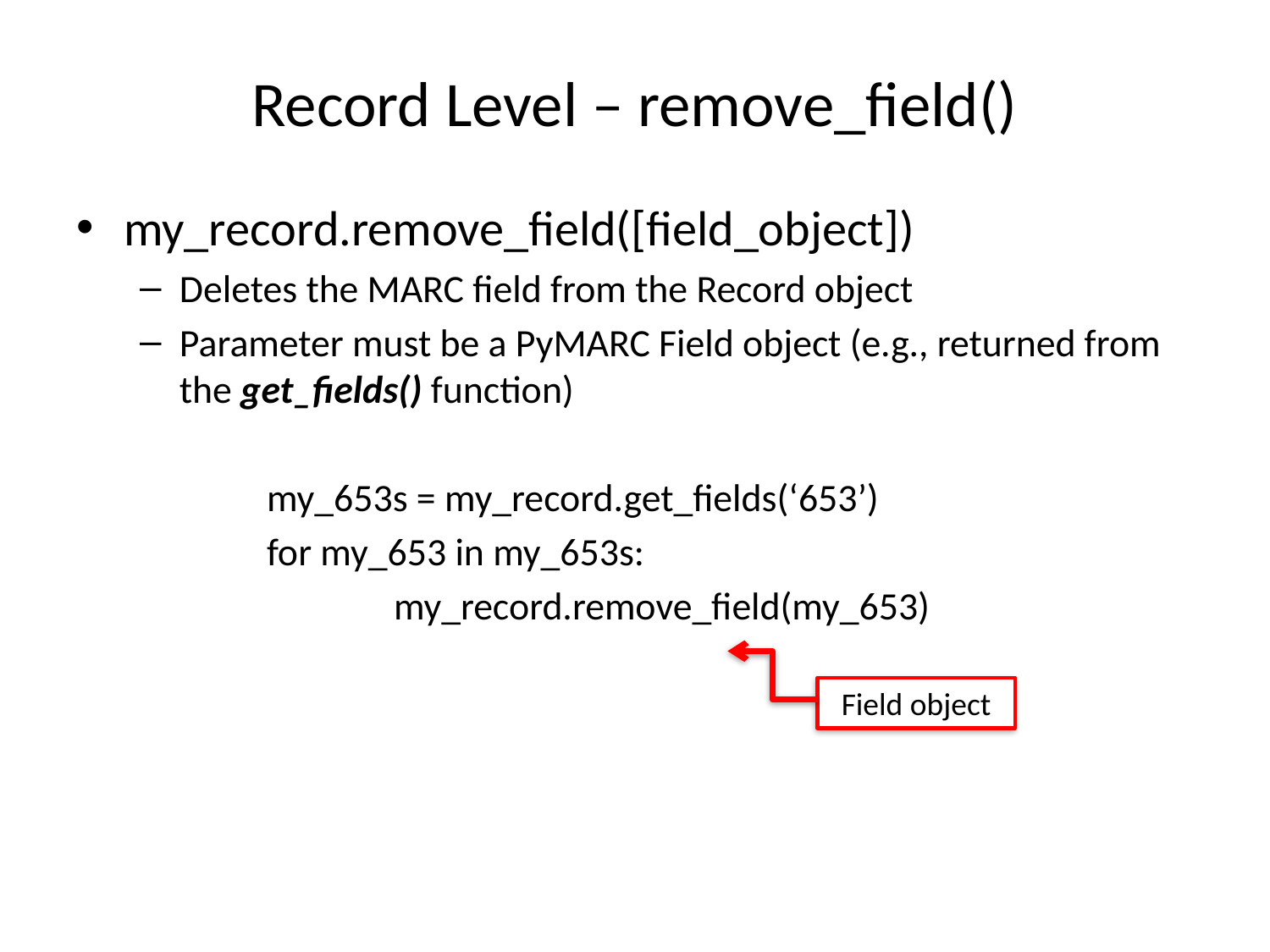

# Record Level – remove_field()
my_record.remove_field([field_object])
Deletes the MARC field from the Record object
Parameter must be a PyMARC Field object (e.g., returned from the get_fields() function)

	my_653s = my_record.get_fields(‘653’)
	for my_653 in my_653s:
		my_record.remove_field(my_653)
Field object